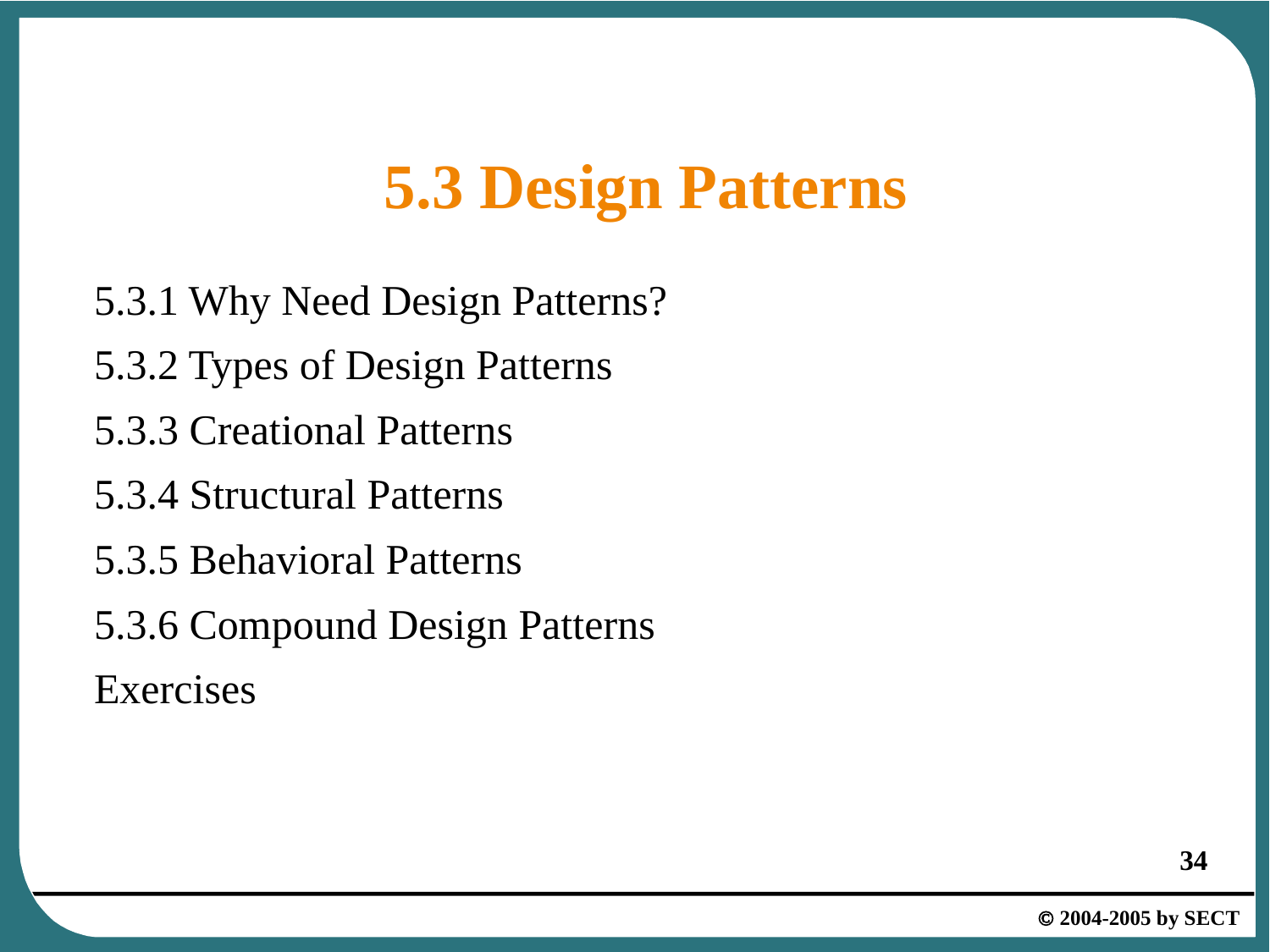

# 5.3 Design Patterns
5.3.1 Why Need Design Patterns?
5.3.2 Types of Design Patterns
5.3.3 Creational Patterns
5.3.4 Structural Patterns
5.3.5 Behavioral Patterns
5.3.6 Compound Design Patterns
Exercises